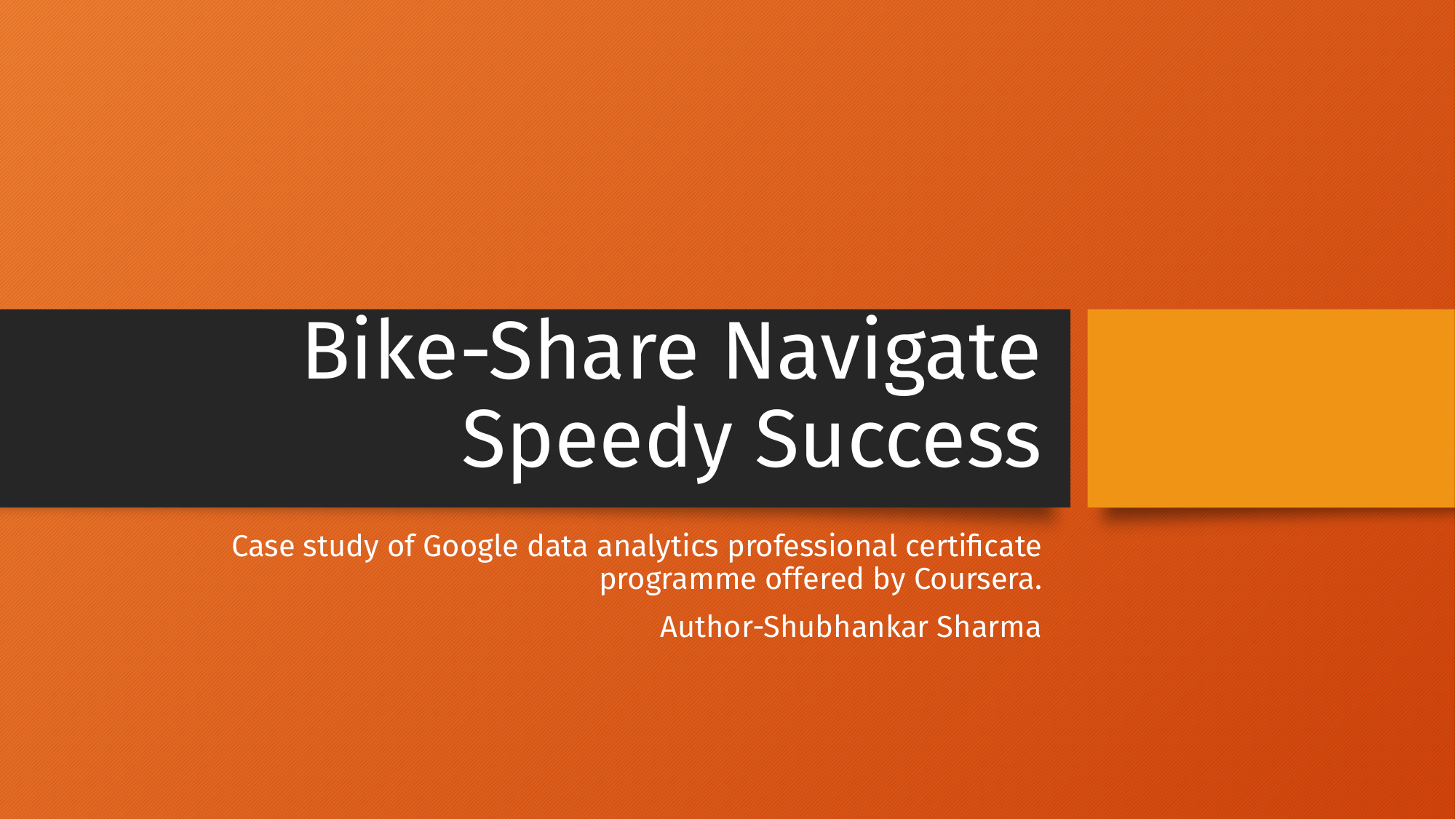

# Bike-Share Navigate Speedy Success
 Case study of Google data analytics professional certificate programme offered by Coursera.
Author-Shubhankar Sharma